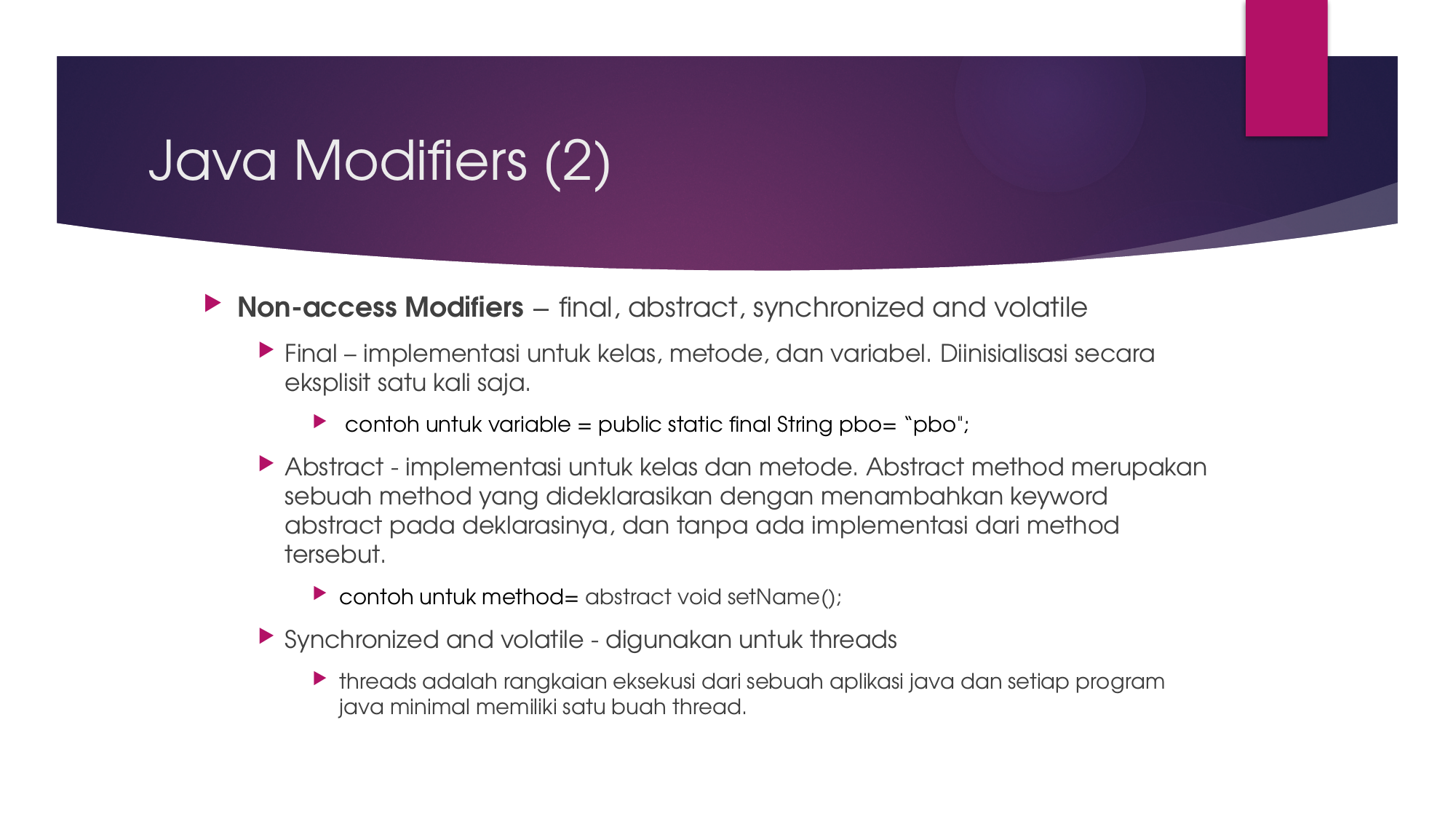

# Java Modifiers (2)
Non-access Modifiers − final, abstract, synchronized and volatile
Final – implementasi untuk kelas, metode, dan variabel. Diinisialisasi secara eksplisit satu kali saja.
 contoh untuk variable = public static final String pbo= “pbo";
Abstract - implementasi untuk kelas dan metode. Abstract method merupakan sebuah method yang dideklarasikan dengan menambahkan keyword abstract pada deklarasinya, dan tanpa ada implementasi dari method tersebut.
contoh untuk method= abstract void setName();
Synchronized and volatile - digunakan untuk threads
threads adalah rangkaian eksekusi dari sebuah aplikasi java dan setiap program java minimal memiliki satu buah thread.